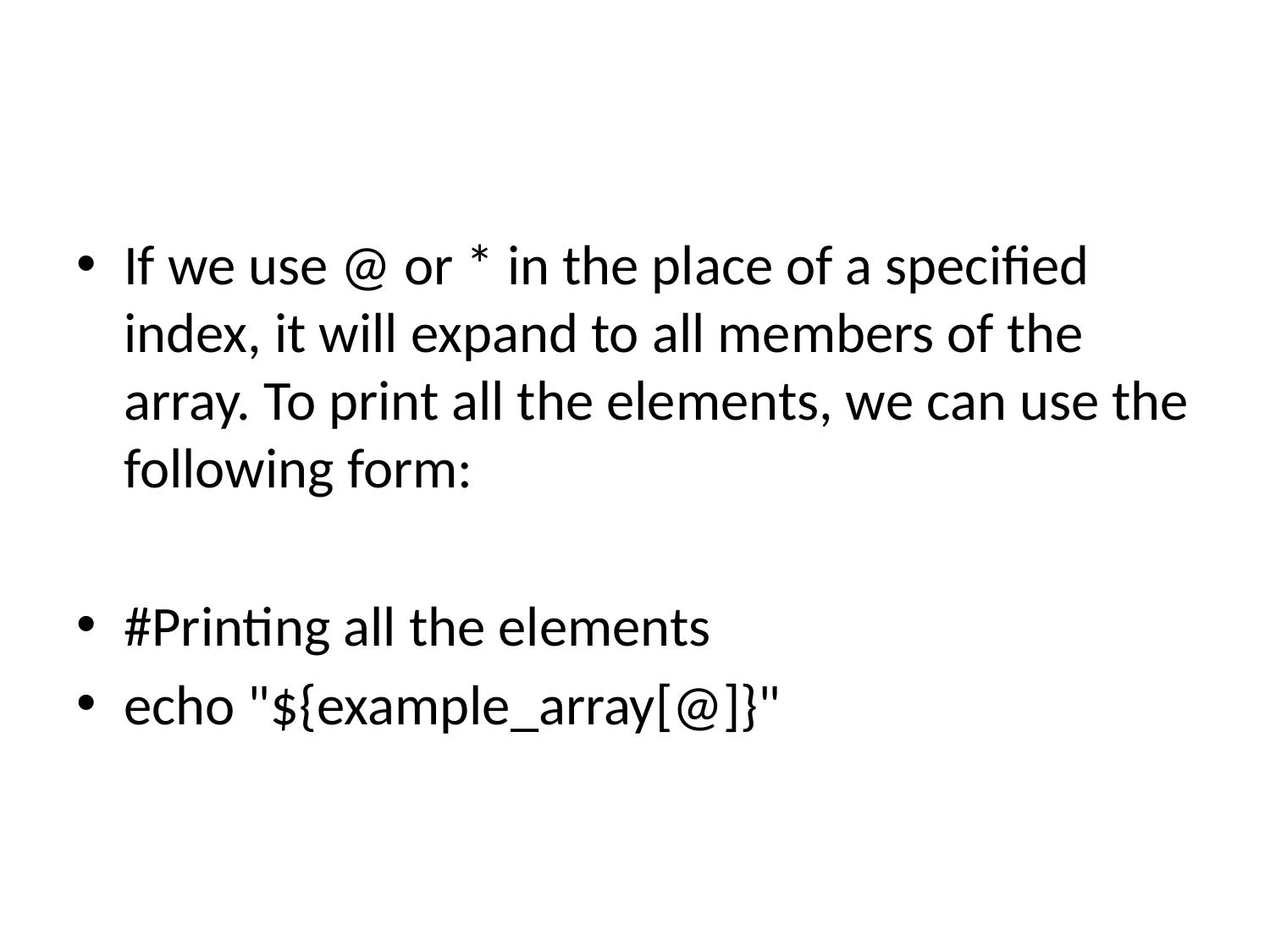

#
If we use @ or * in the place of a specified index, it will expand to all members of the array. To print all the elements, we can use the following form:

#Printing all the elements
echo "${example_array[@]}"